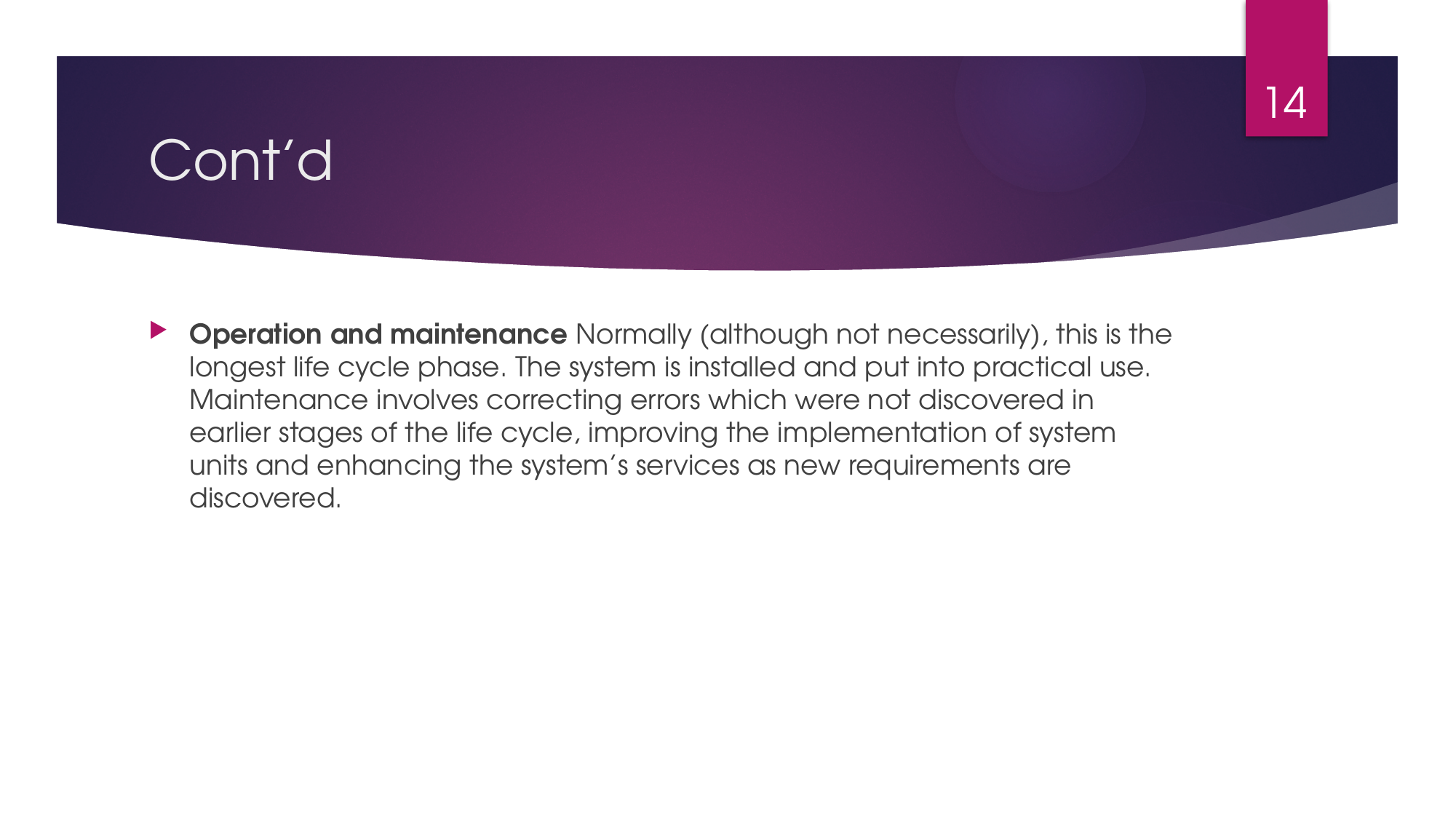

14
# Cont’d
Operation and maintenance Normally (although not necessarily), this is the longest life cycle phase. The system is installed and put into practical use. Maintenance involves correcting errors which were not discovered in earlier stages of the life cycle, improving the implementation of system units and enhancing the system’s services as new requirements are discovered.